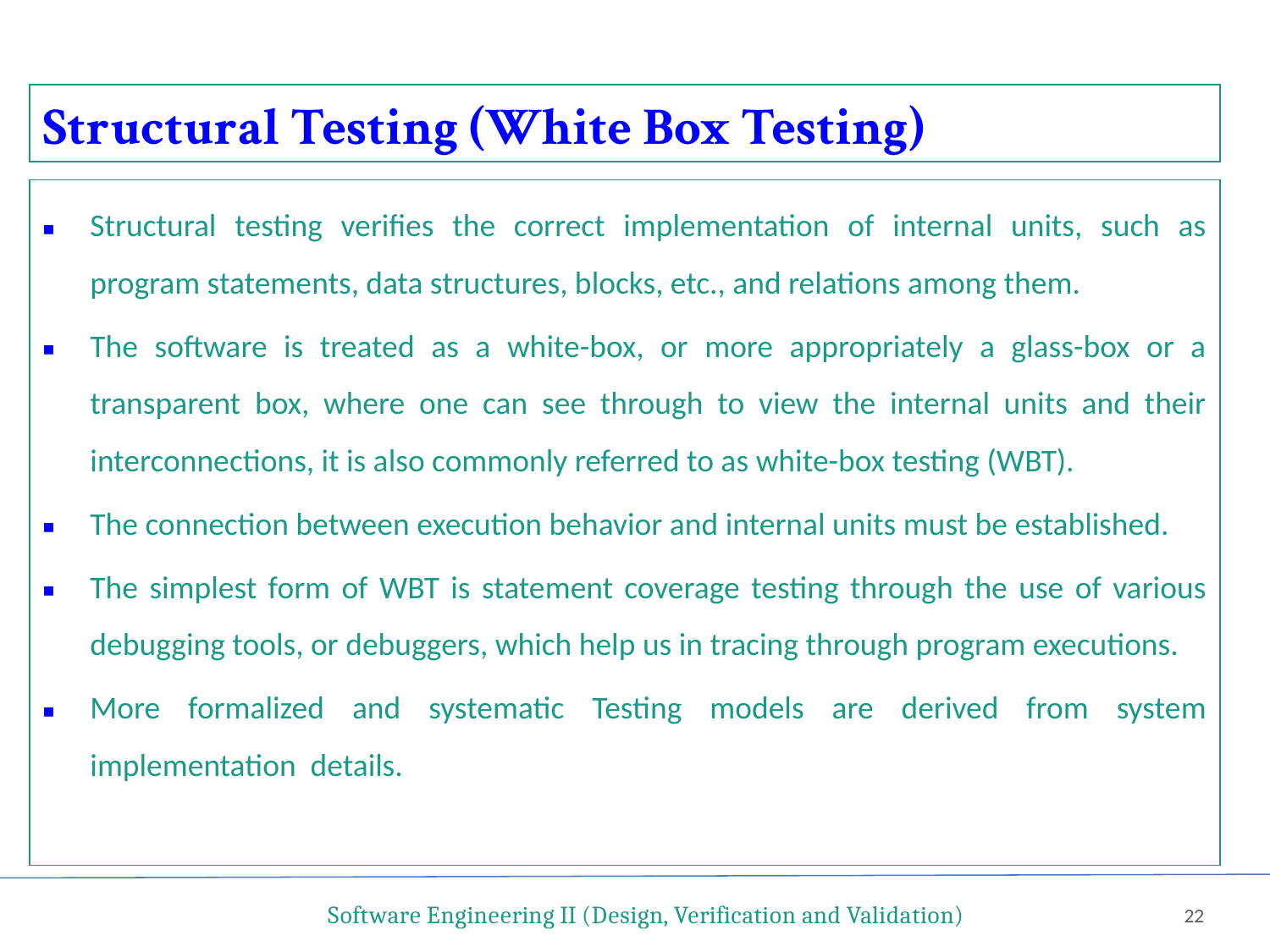

Structural Testing (White Box Testing)
Structural testing verifies the correct implementation of internal units, such as program statements, data structures, blocks, etc., and relations among them.
The software is treated as a white-box, or more appropriately a glass-box or a transparent box, where one can see through to view the internal units and their interconnections, it is also commonly referred to as white-box testing (WBT).
The connection between execution behavior and internal units must be established.
The simplest form of WBT is statement coverage testing through the use of various debugging tools, or debuggers, which help us in tracing through program executions.
More formalized and systematic Testing models are derived from system implementation  details.

Software Engineering II (Design, Verification and Validation)
22